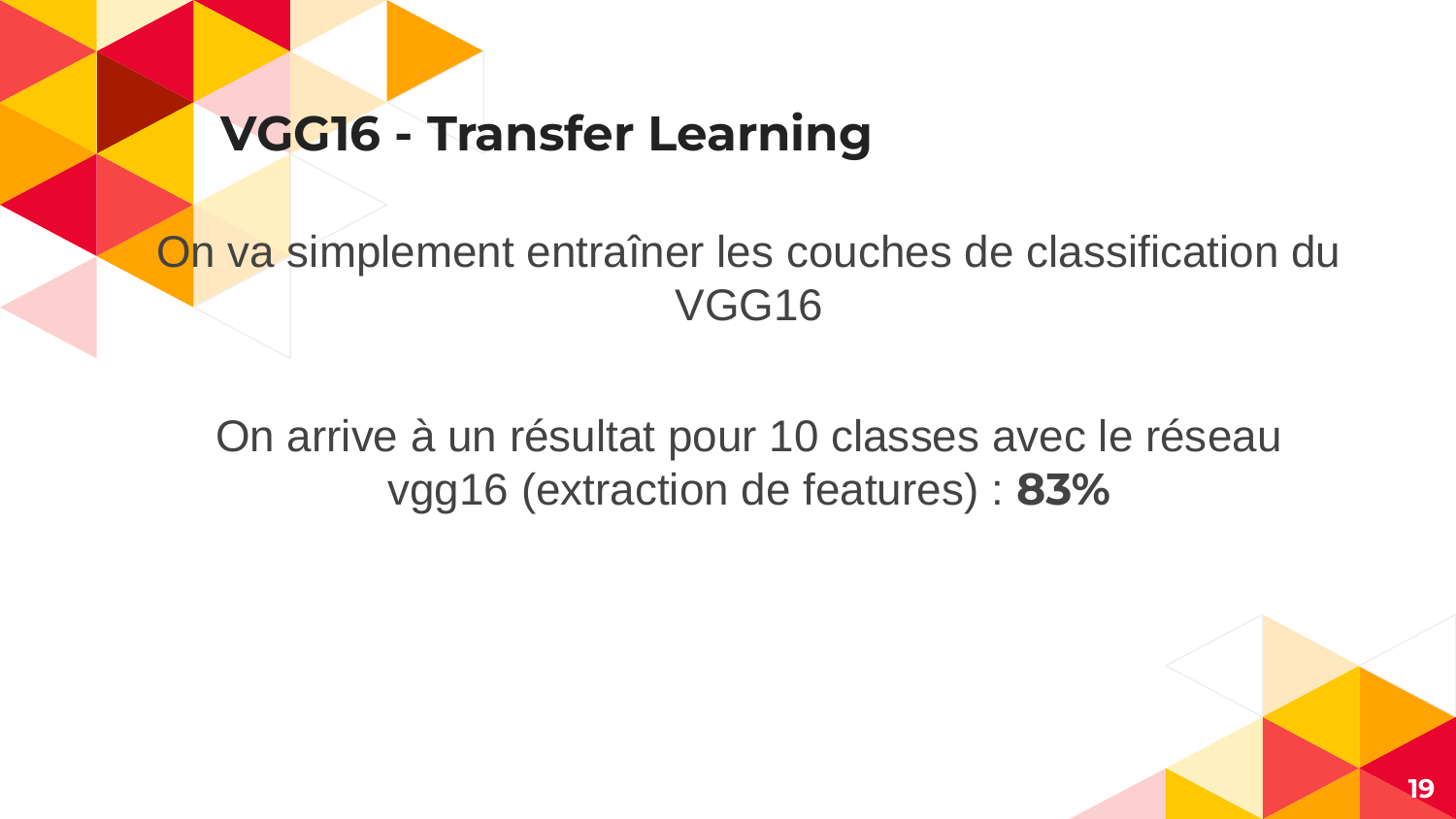

# VGG16 - Transfer Learning
On va simplement entraîner les couches de classification du VGG16

On arrive à un résultat pour 10 classes avec le réseau vgg16 (extraction de features) : 83%
19